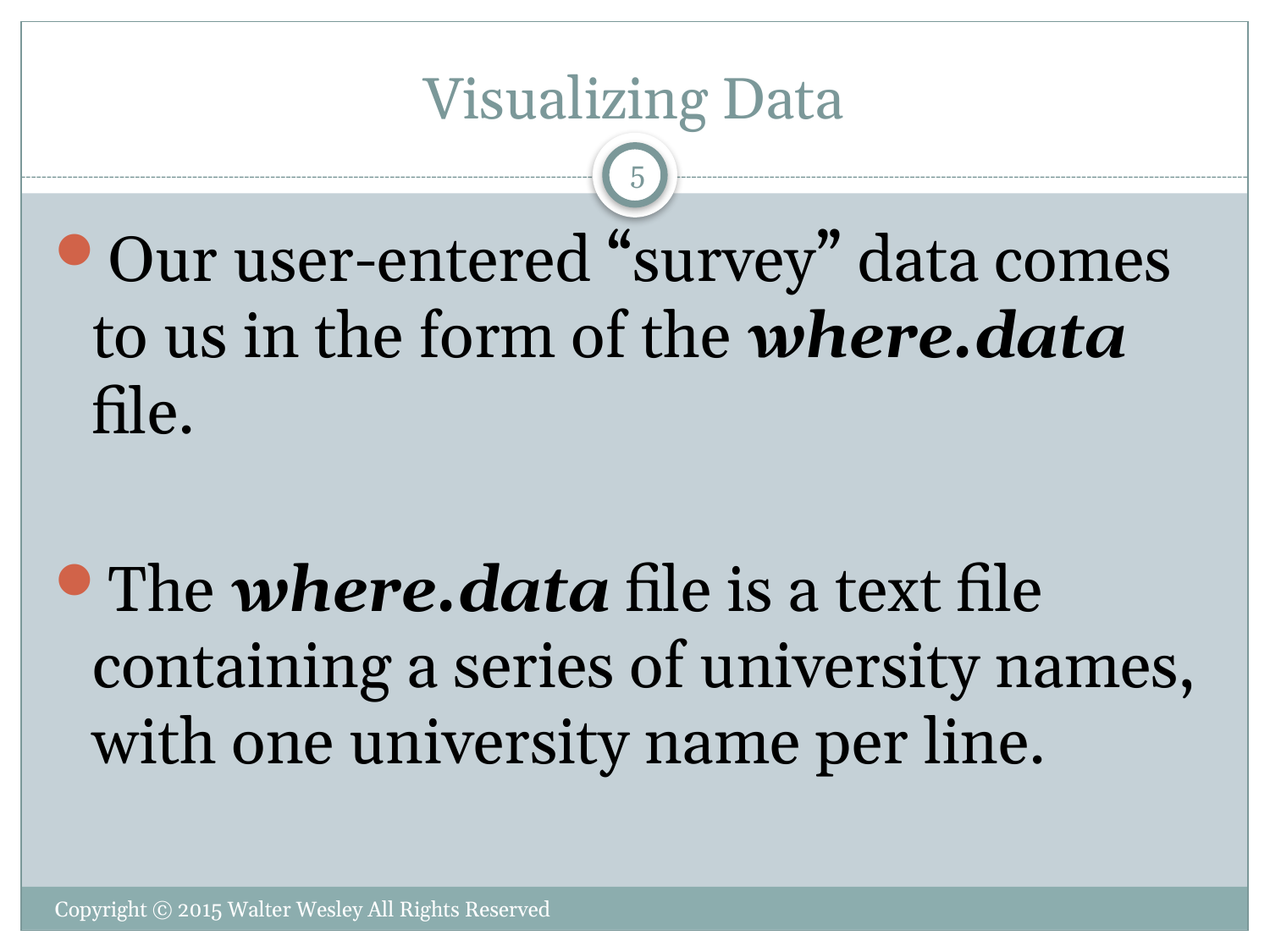

# Visualizing Data
5
Our user-entered “survey” data comes to us in the form of the where.data file.

The where.data file is a text file containing a series of university names, with one university name per line.

Copyright © 2015 Walter Wesley All Rights Reserved